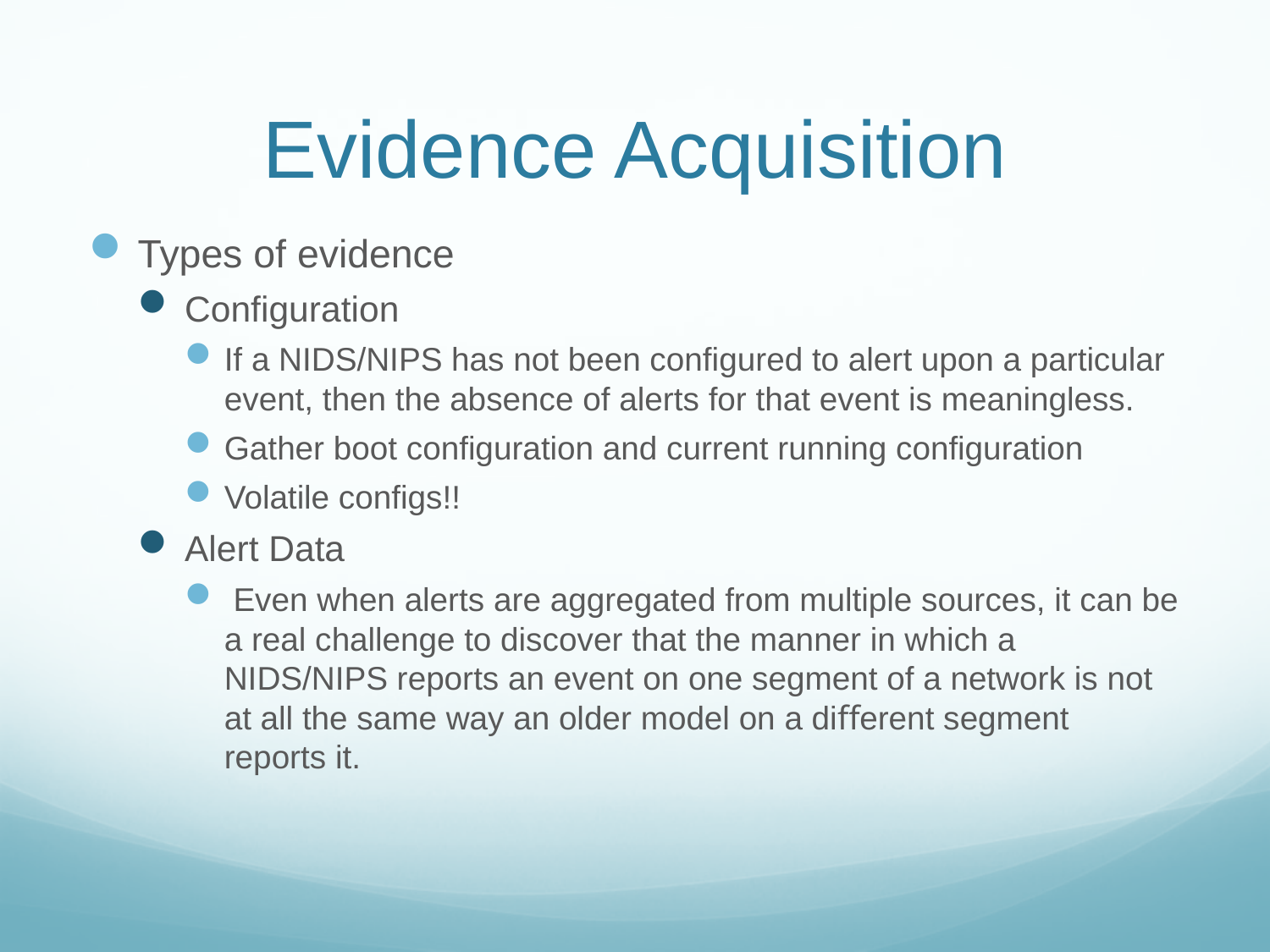

# Evidence Acquisition
Types of evidence
Configuration
If a NIDS/NIPS has not been conﬁgured to alert upon a particular event, then the absence of alerts for that event is meaningless.
Gather boot configuration and current running configuration
Volatile configs!!
Alert Data
 Even when alerts are aggregated from multiple sources, it can be a real challenge to discover that the manner in which a NIDS/NIPS reports an event on one segment of a network is not at all the same way an older model on a diﬀerent segment reports it.